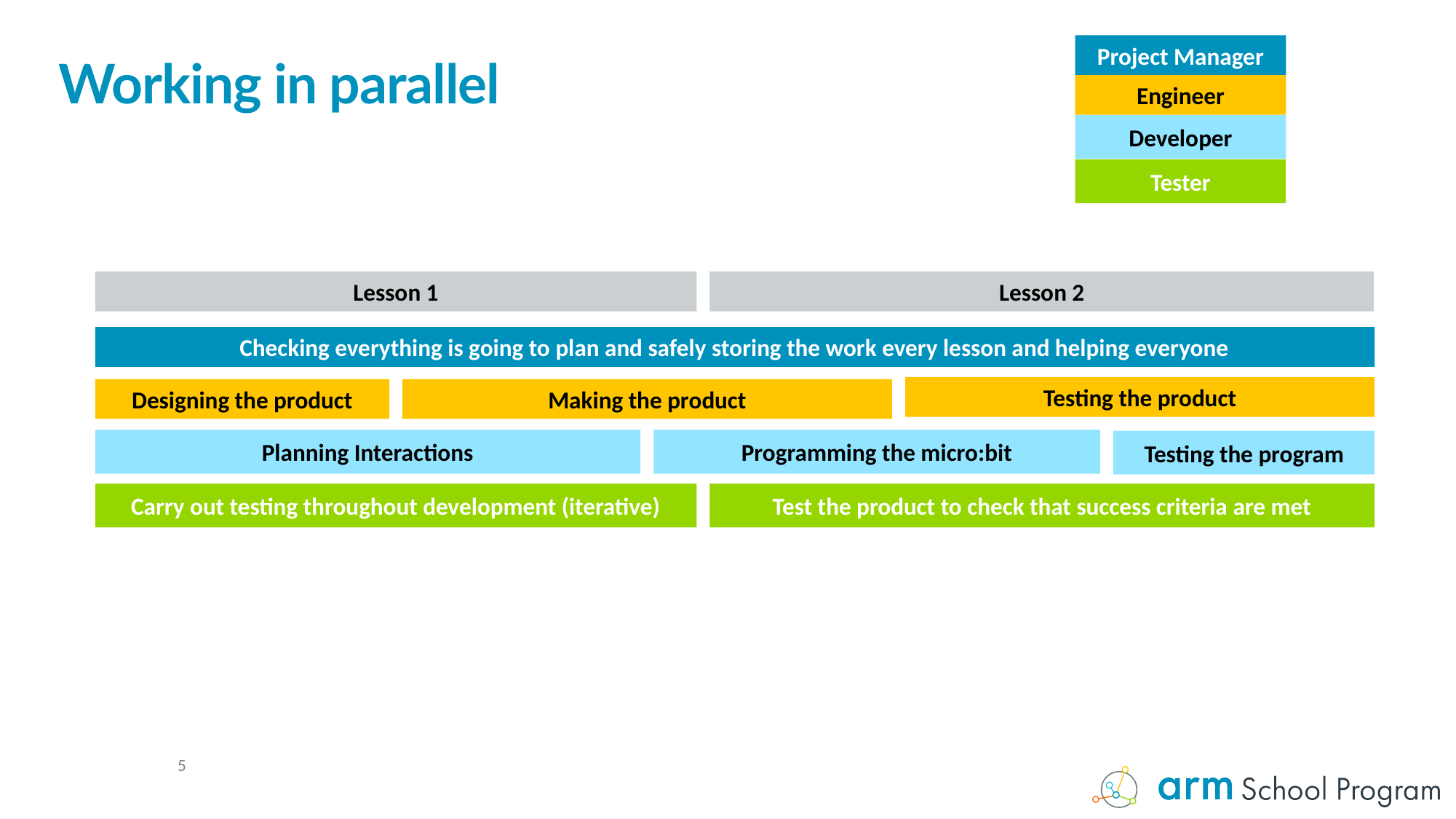

# Working in parallel
Project Manager
Engineer
Developer
Tester
Lesson 1
Lesson 2
Checking everything is going to plan and safely storing the work every lesson and helping everyone
Testing the product
Designing the product
Making the product
Planning Interactions
Programming the micro:bit
Testing the program
Carry out testing throughout development (iterative)
Test the product to check that success criteria are met